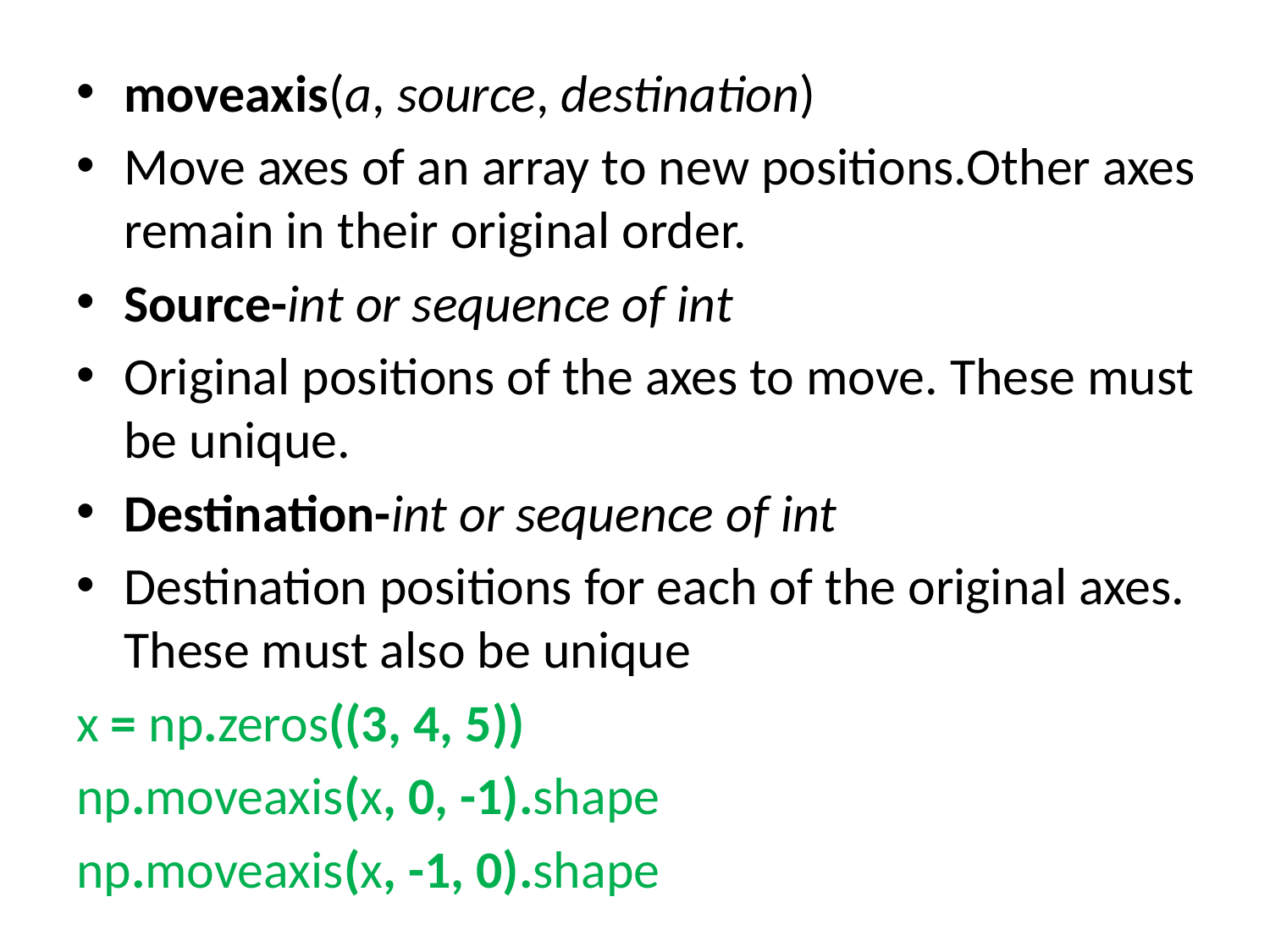

moveaxis(a, source, destination)
Move axes of an array to new positions.Other axes remain in their original order.
Source-int or sequence of int
Original positions of the axes to move. These must be unique.
Destination-int or sequence of int
Destination positions for each of the original axes. These must also be unique
x = np.zeros((3, 4, 5))
np.moveaxis(x, 0, -1).shape
np.moveaxis(x, -1, 0).shape